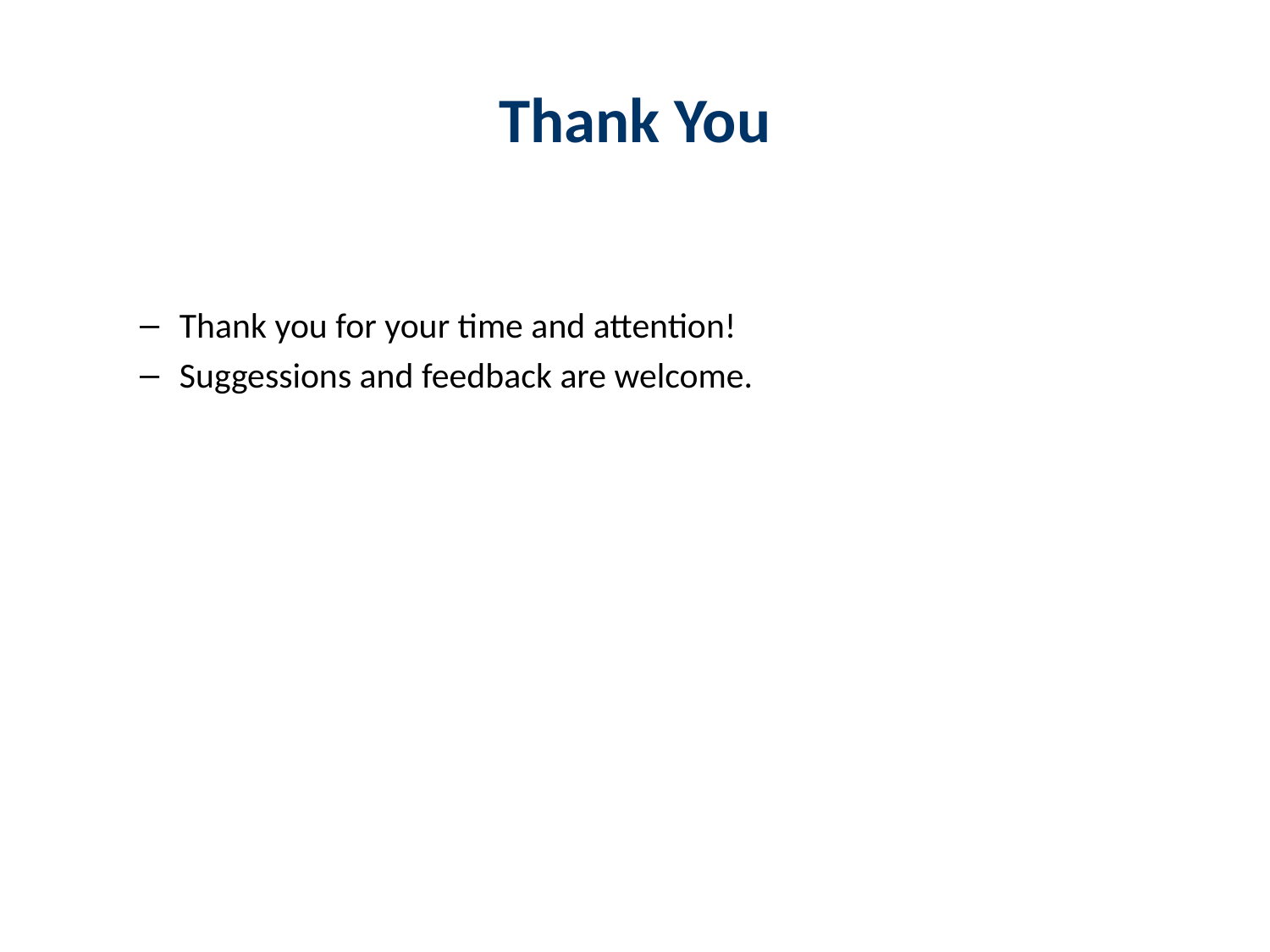

# Thank You

Thank you for your time and attention!
Suggessions and feedback are welcome.